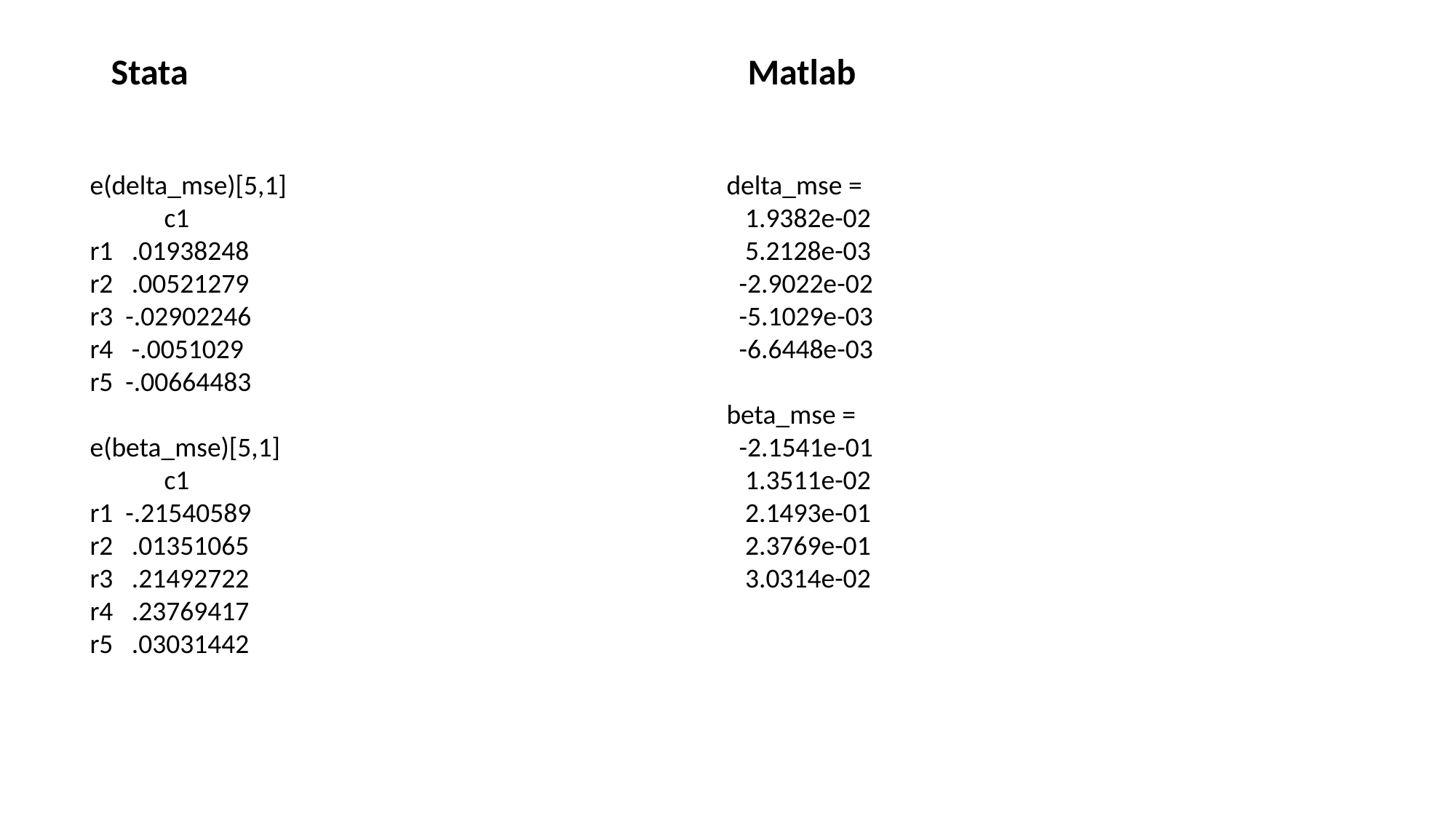

Stata
Matlab
e(delta_mse)[5,1]
            c1
r1   .01938248
r2   .00521279
r3  -.02902246
r4   -.0051029
r5  -.00664483

e(beta_mse)[5,1]
            c1
r1  -.21540589
r2   .01351065
r3   .21492722
r4   .23769417
r5   .03031442
delta_mse =
   1.9382e-02
   5.2128e-03
  -2.9022e-02
  -5.1029e-03
  -6.6448e-03

beta_mse =
  -2.1541e-01
   1.3511e-02
   2.1493e-01
   2.3769e-01
   3.0314e-02